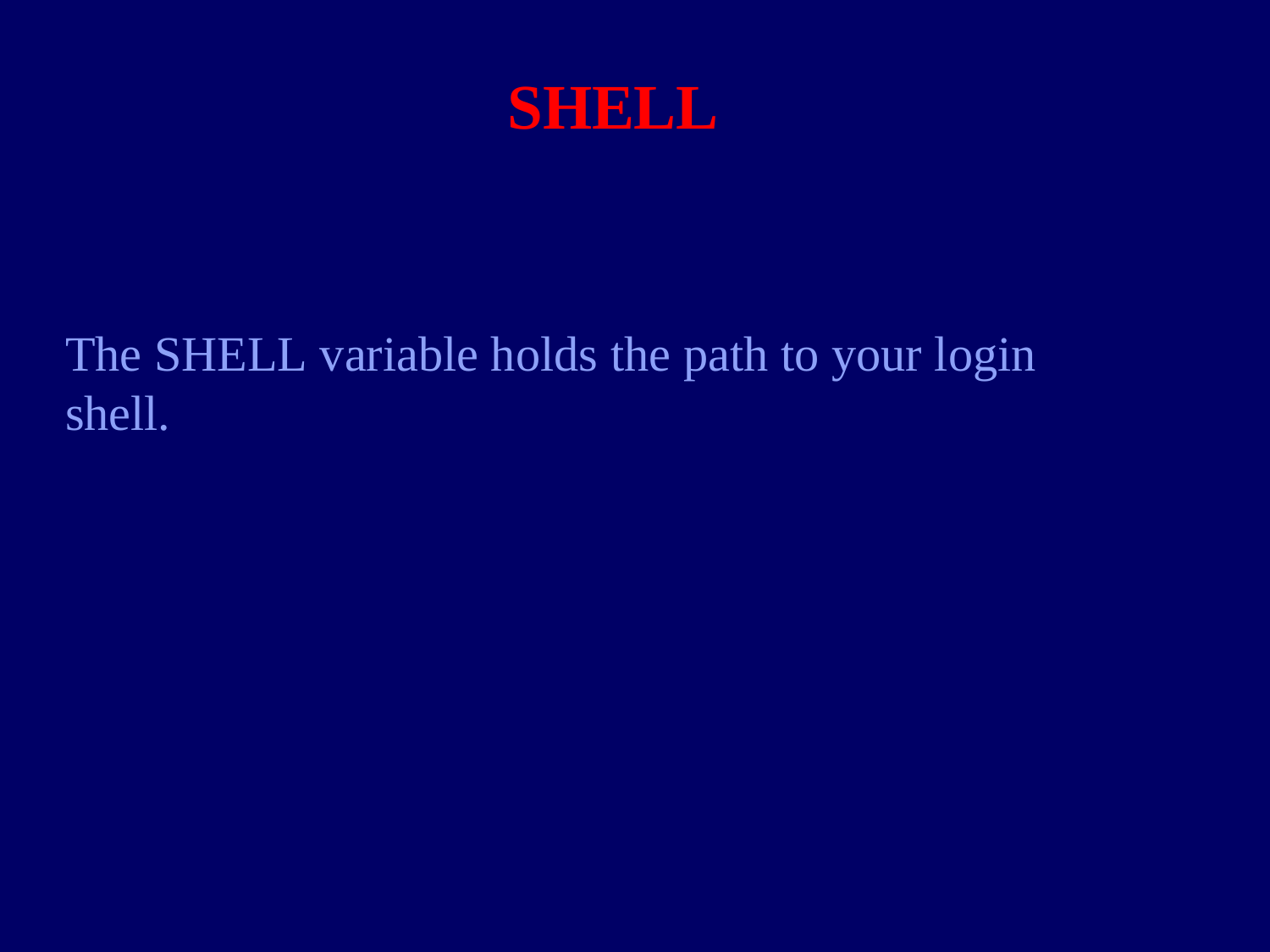

SHELL
The SHELL variable holds the path to your login shell.